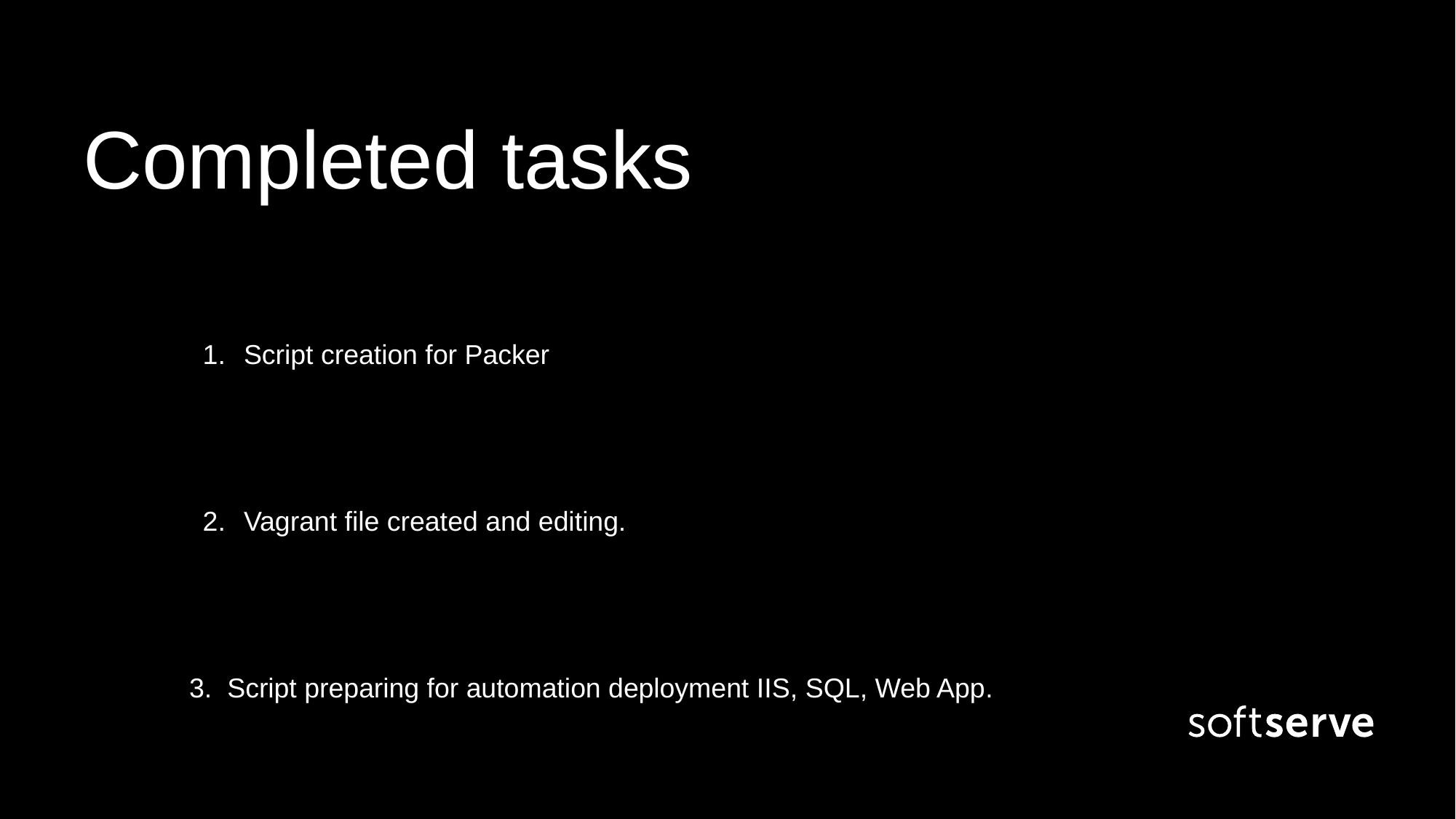

Completed tasks
Script creation for Packer
Vagrant file created and editing.
  Script preparing for automation deployment IIS, SQL, Web App.
4.  UML diagram created.
5.  Documentation and GUID is created.